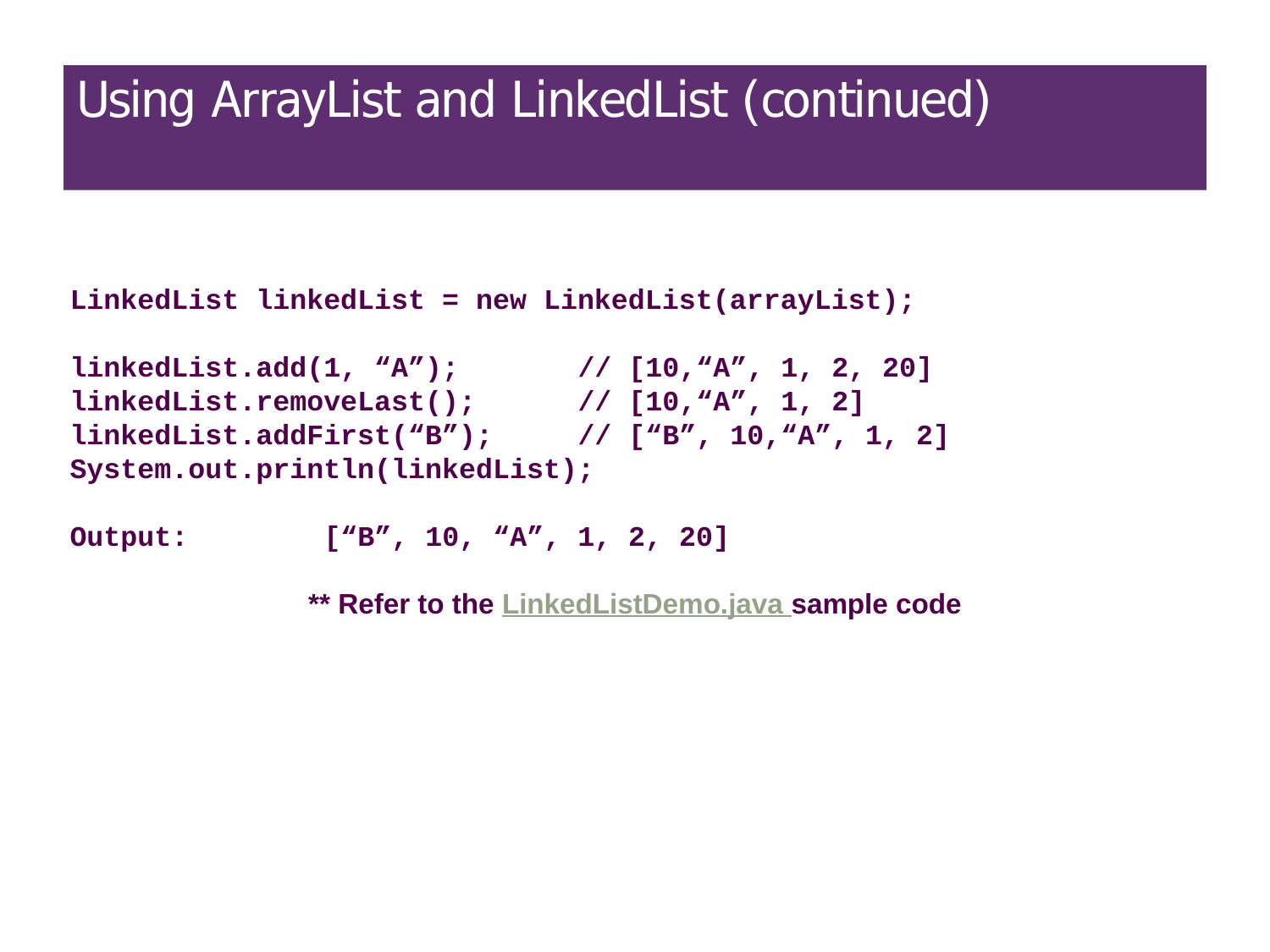

# Using ArrayList and LinkedList (continued)
LinkedList linkedList = new LinkedList(arrayList);
linkedList.add(1, “A”); 	// [10,“A”, 1, 2, 20]
linkedList.removeLast(); 	// [10,“A”, 1, 2]
linkedList.addFirst(“B”); 	// [“B”, 10,“A”, 1, 2]
System.out.println(linkedList);

Output: 	[“B”, 10, “A”, 1, 2, 20]

** Refer to the LinkedListDemo.java sample code